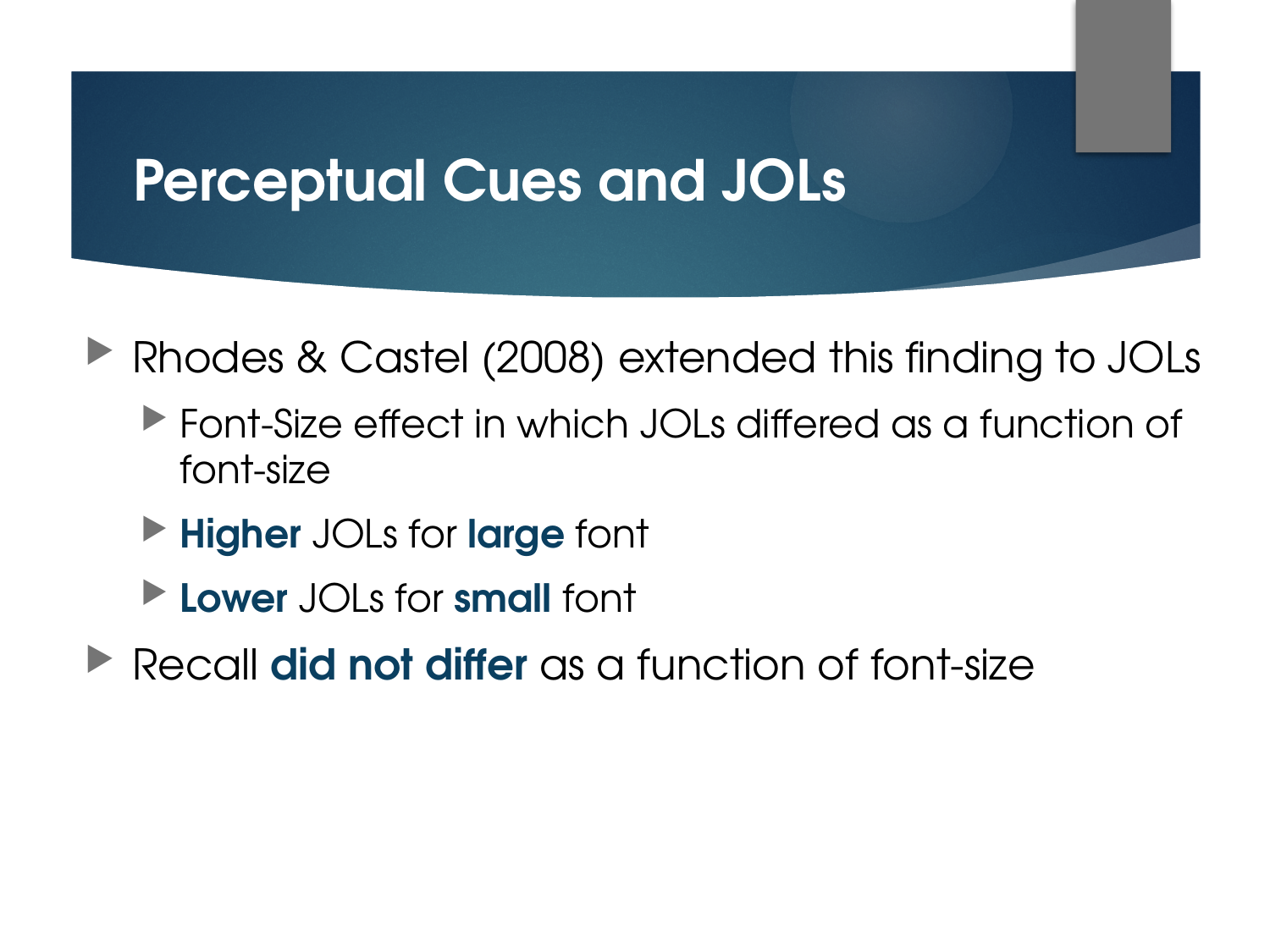

# Perceptual Cues and JOLs
Rhodes & Castel (2008) extended this finding to JOLs
Font-Size effect in which JOLs differed as a function of font-size
Higher JOLs for large font
Lower JOLs for small font
Recall did not differ as a function of font-size